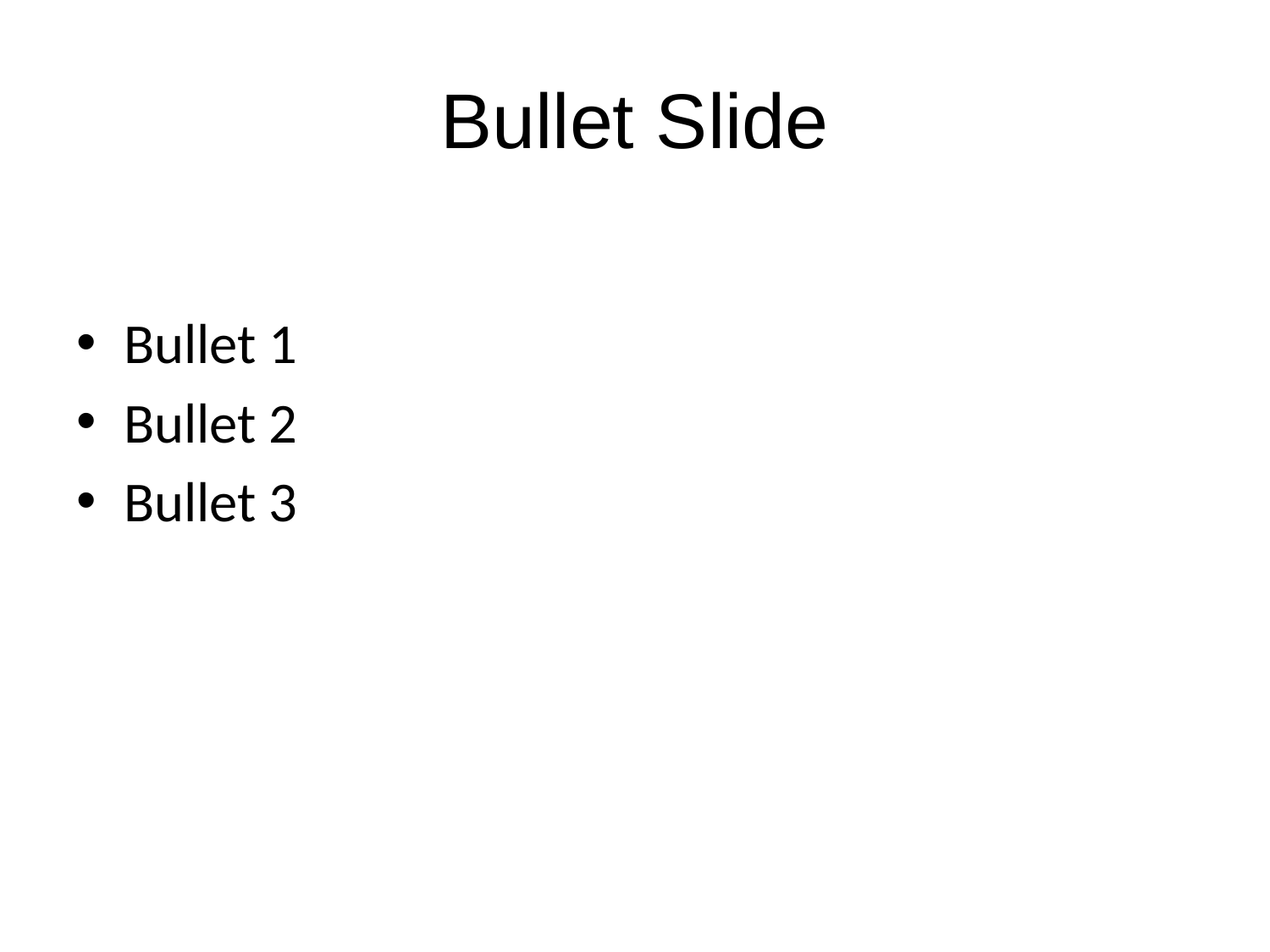

# Bullet Slide

Bullet 1
Bullet 2
Bullet 3